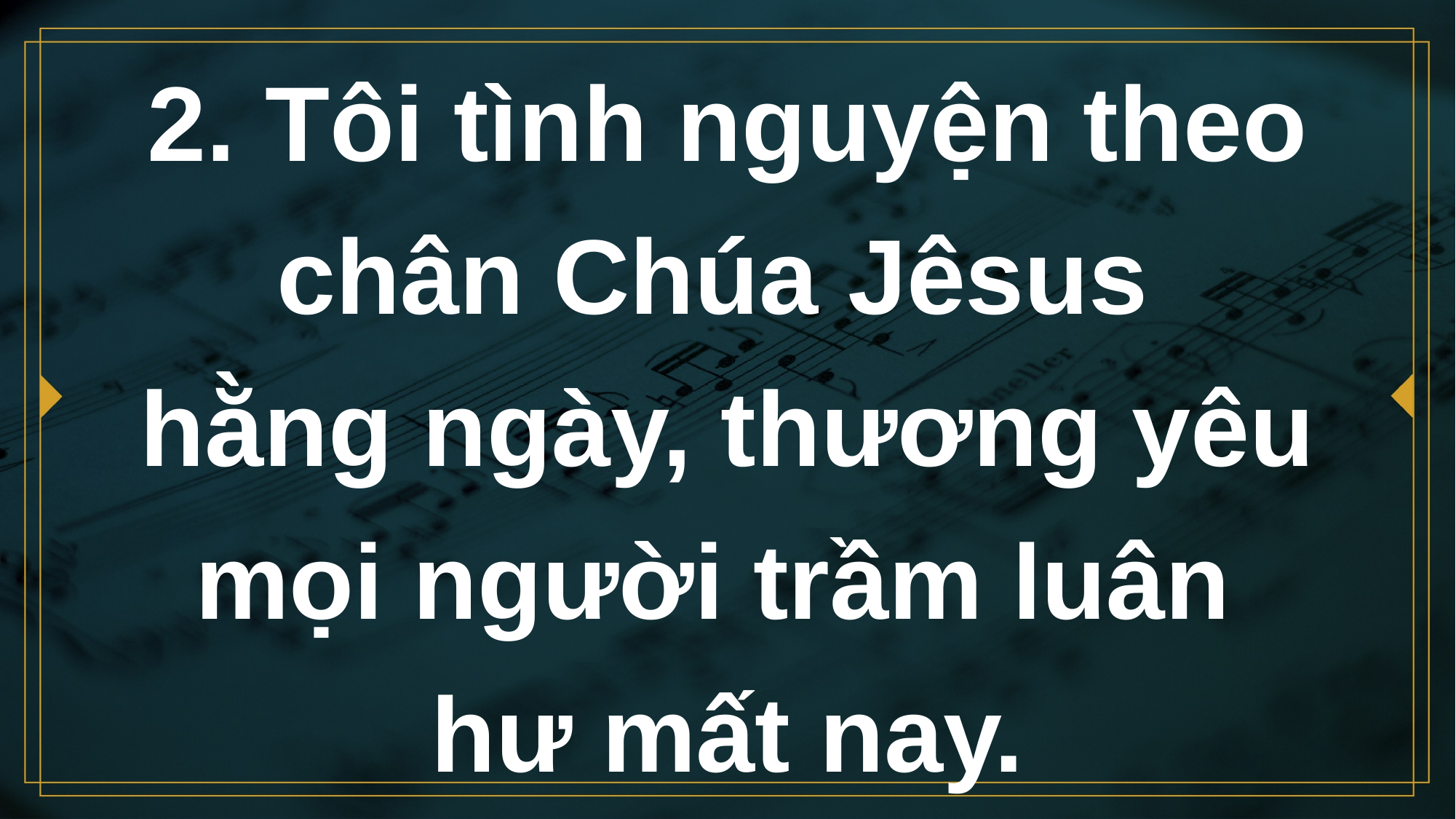

# 2. Tôi tình nguyện theo chân Chúa Jêsus hằng ngày, thương yêu mọi người trầm luân hư mất nay.